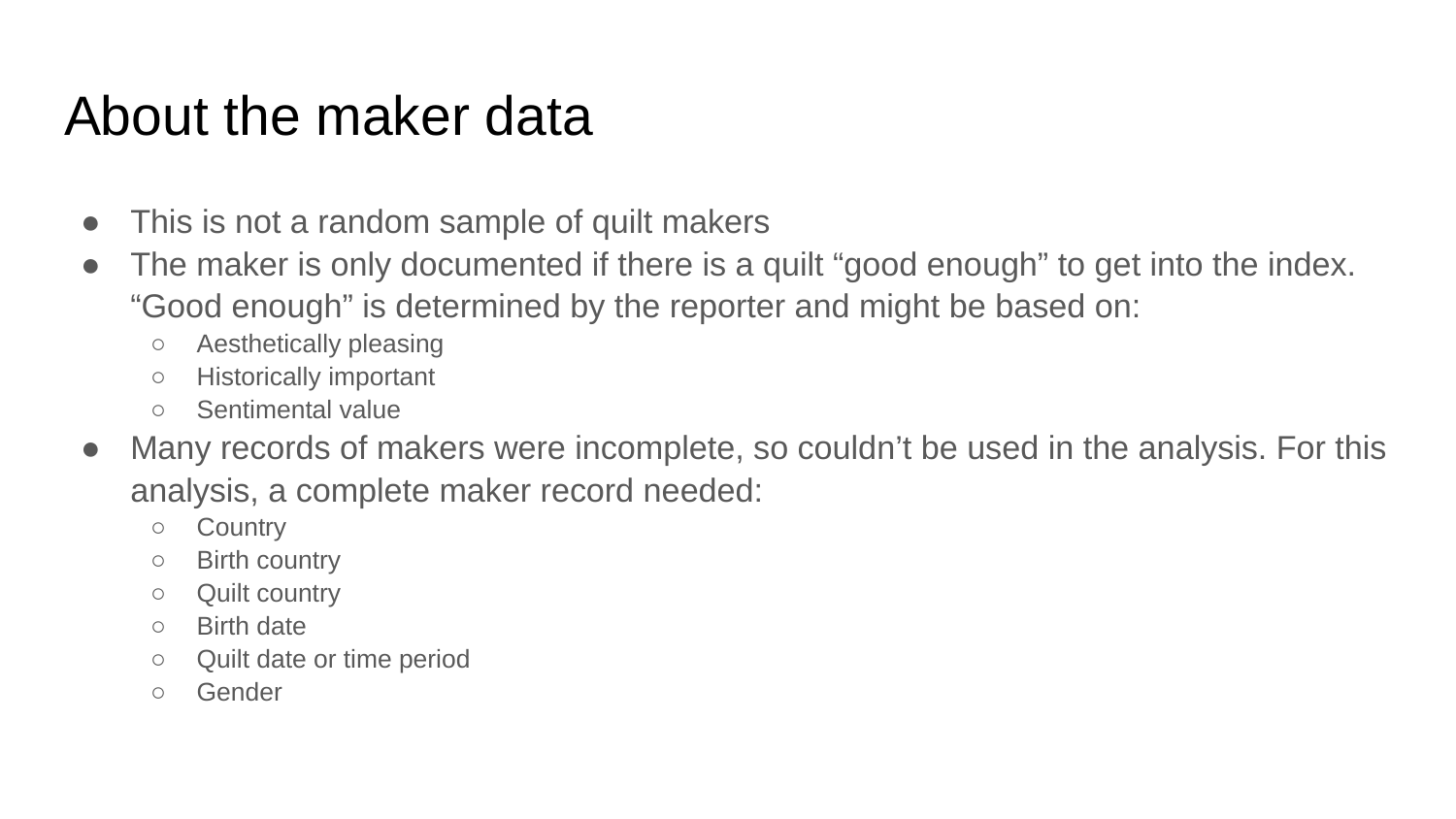

# About the maker data
This is not a random sample of quilt makers
The maker is only documented if there is a quilt “good enough” to get into the index.  “Good enough” is determined by the reporter and might be based on:
Aesthetically pleasing
Historically important
Sentimental value
Many records of makers were incomplete, so couldn’t be used in the analysis. For this analysis, a complete maker record needed:
Country
Birth country
Quilt country
Birth date
Quilt date or time period
Gender